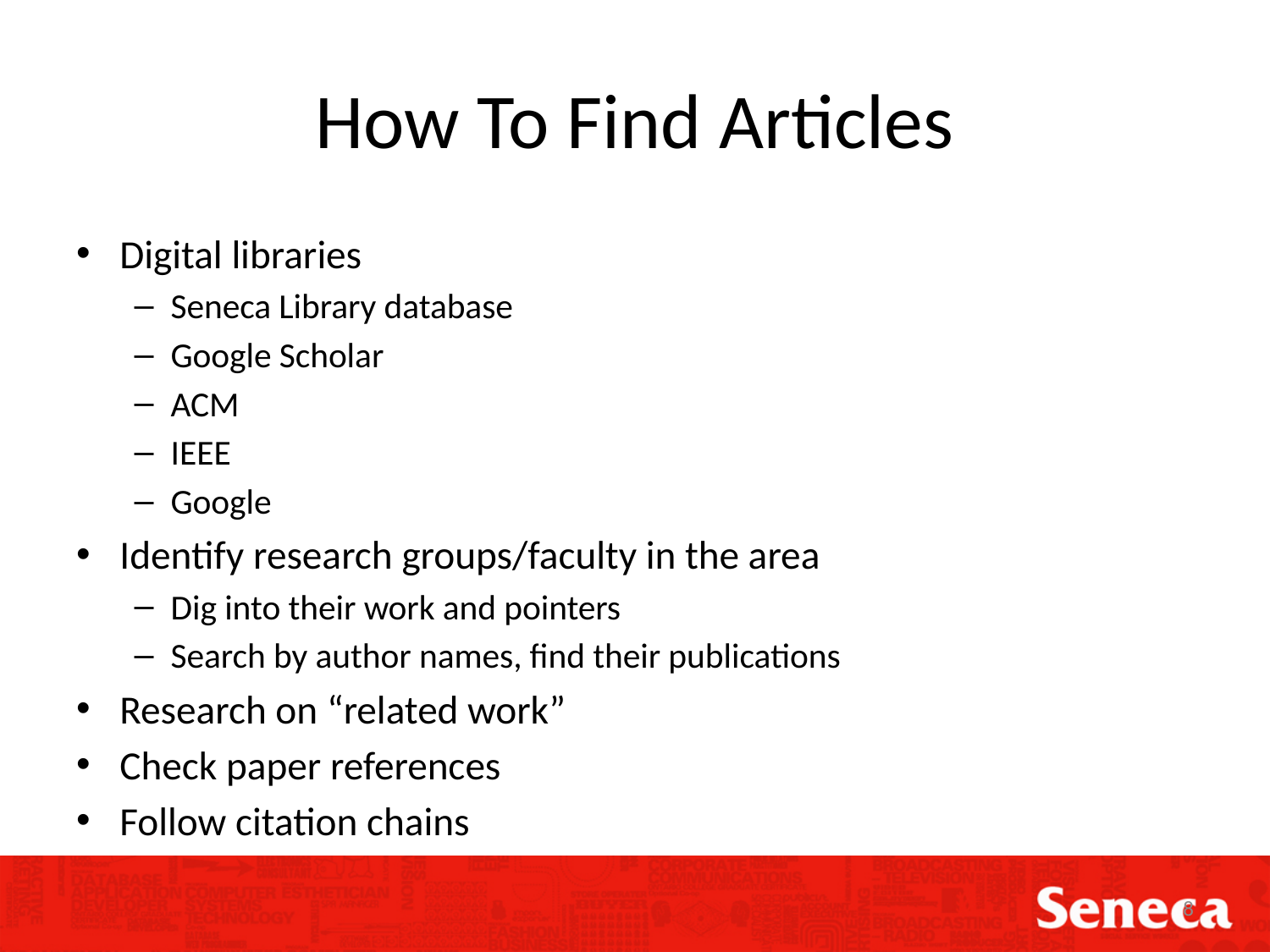

# How To Find Articles
Digital libraries
Seneca Library database
Google Scholar
ACM
IEEE
Google
Identify research groups/faculty in the area
Dig into their work and pointers
Search by author names, find their publications
Research on “related work”
Check paper references
Follow citation chains

8